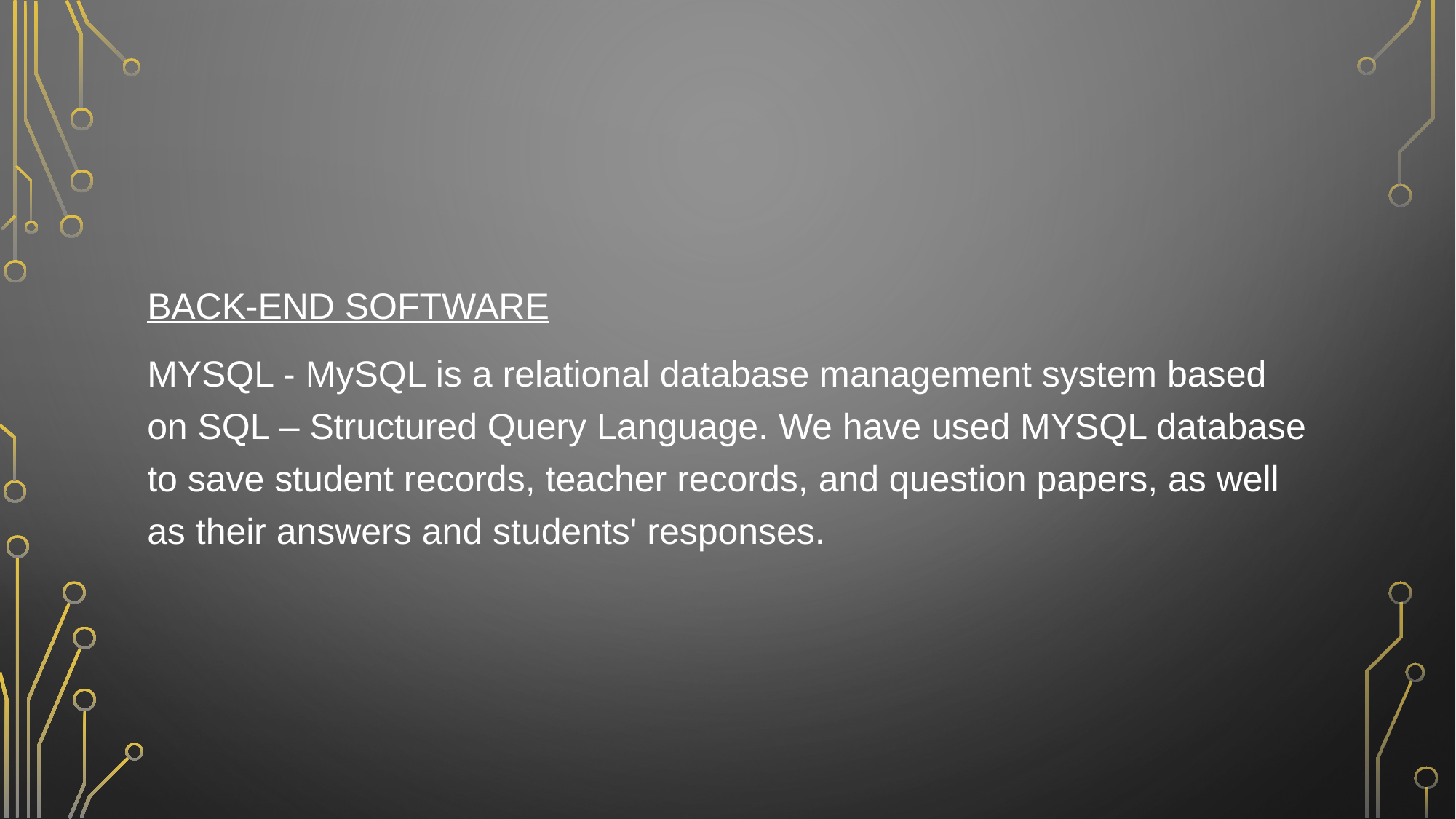

BACK-END SOFTWARE
MYSQL - MySQL is a relational database management system based on SQL – Structured Query Language. We have used MYSQL database to save student records, teacher records, and question papers, as well as their answers and students' responses.